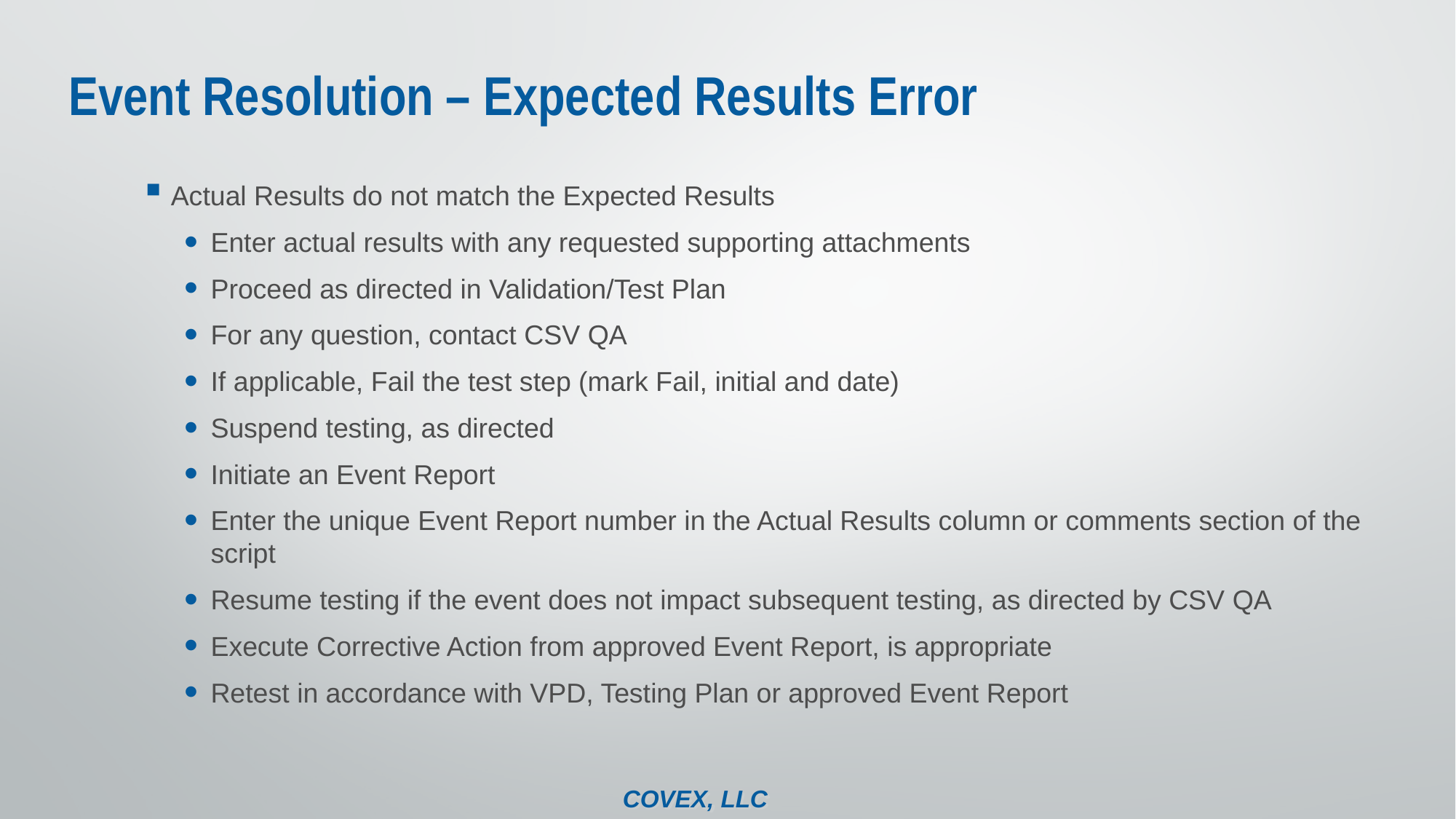

# Event Resolution – Expected Results Error
Actual Results do not match the Expected Results
Enter actual results with any requested supporting attachments
Proceed as directed in Validation/Test Plan
For any question, contact CSV QA
If applicable, Fail the test step (mark Fail, initial and date)
Suspend testing, as directed
Initiate an Event Report
Enter the unique Event Report number in the Actual Results column or comments section of the script
Resume testing if the event does not impact subsequent testing, as directed by CSV QA
Execute Corrective Action from approved Event Report, is appropriate
Retest in accordance with VPD, Testing Plan or approved Event Report